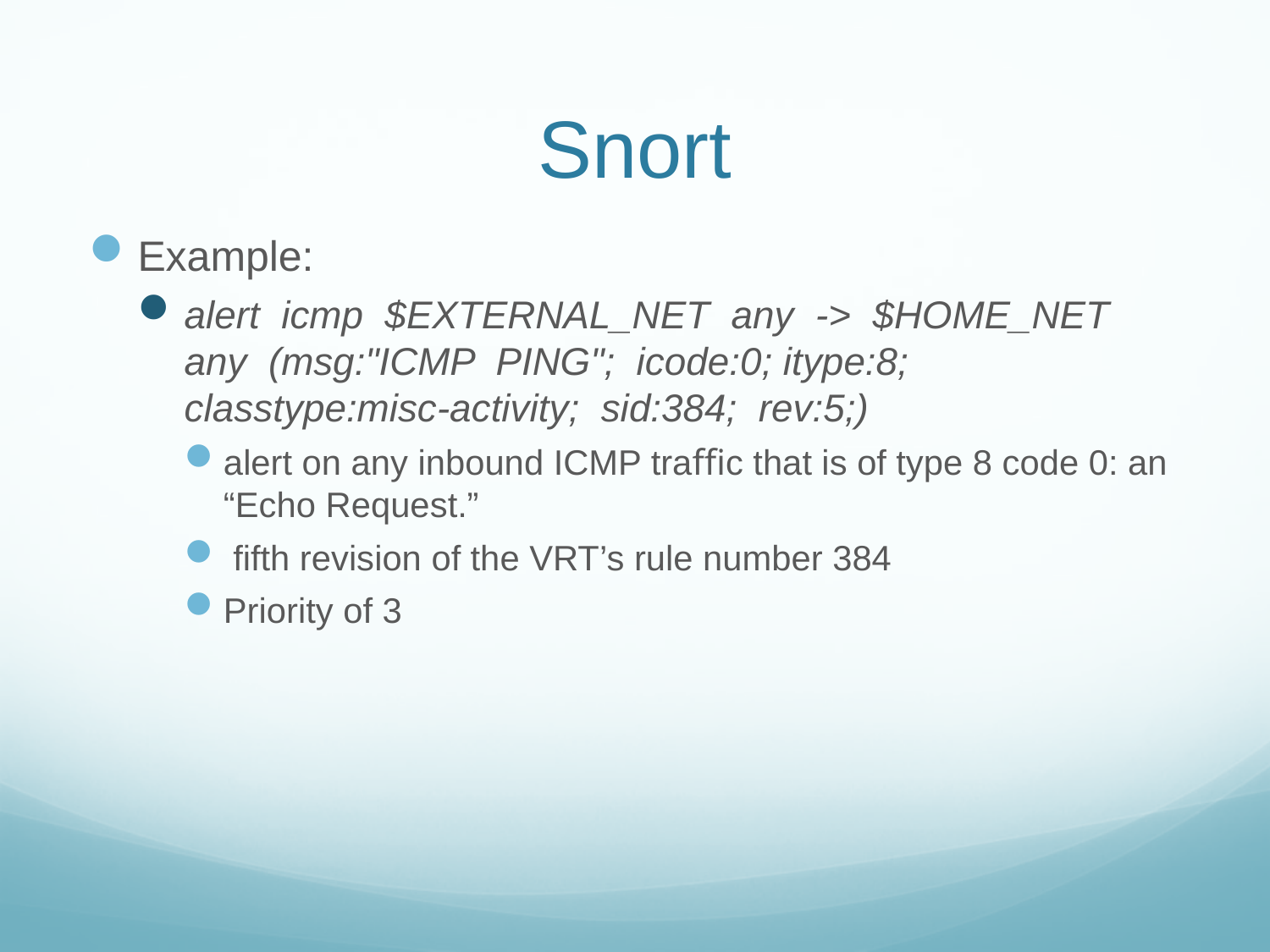

# Snort
Example:
alert  icmp  $EXTERNAL_NET  any  ->  $HOME_NET  any  (msg:"ICMP  PING";  icode:0; itype:8;  classtype:misc-activity;  sid:384;  rev:5;)
alert on any inbound ICMP traﬃc that is of type 8 code 0: an “Echo Request.”
 fifth revision of the VRT’s rule number 384
Priority of 3